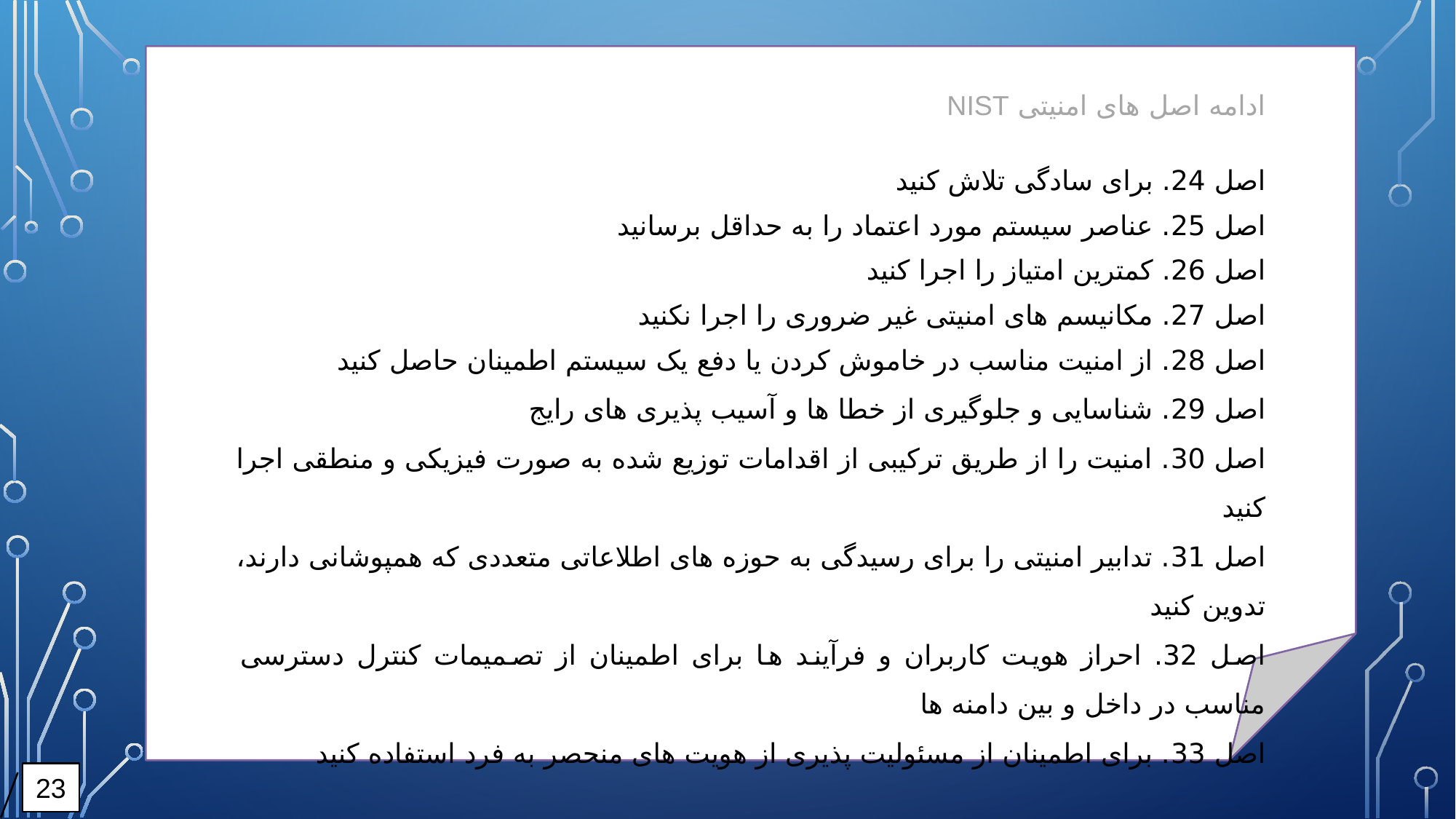

ادامه اصل های امنیتی NIST

اصل 24. برای سادگی تلاش کنید
اصل 25. عناصر سیستم مورد اعتماد را به حداقل برسانید
اصل 26. کمترین امتیاز را اجرا کنید
اصل 27. مکانیسم های امنیتی غیر ضروری را اجرا نکنید
اصل 28. از امنیت مناسب در خاموش کردن یا دفع یک سیستم اطمینان حاصل کنید
اصل 29. شناسایی و جلوگیری از خطا ها و آسیب پذیری های رایج
اصل 30. امنیت را از طریق ترکیبی از اقدامات توزیع شده به صورت فیزیکی و منطقی اجرا کنید
اصل 31. تدابیر امنیتی را برای رسیدگی به حوزه های اطلاعاتی متعددی که همپوشانی دارند، تدوین کنید
اصل 32. احراز هویت کاربران و فرآیند ها برای اطمینان از تصمیمات کنترل دسترسی مناسب در داخل و بین دامنه ها
اصل 33. برای اطمینان از مسئولیت پذیری از هویت های منحصر به فرد استفاده کنید

23